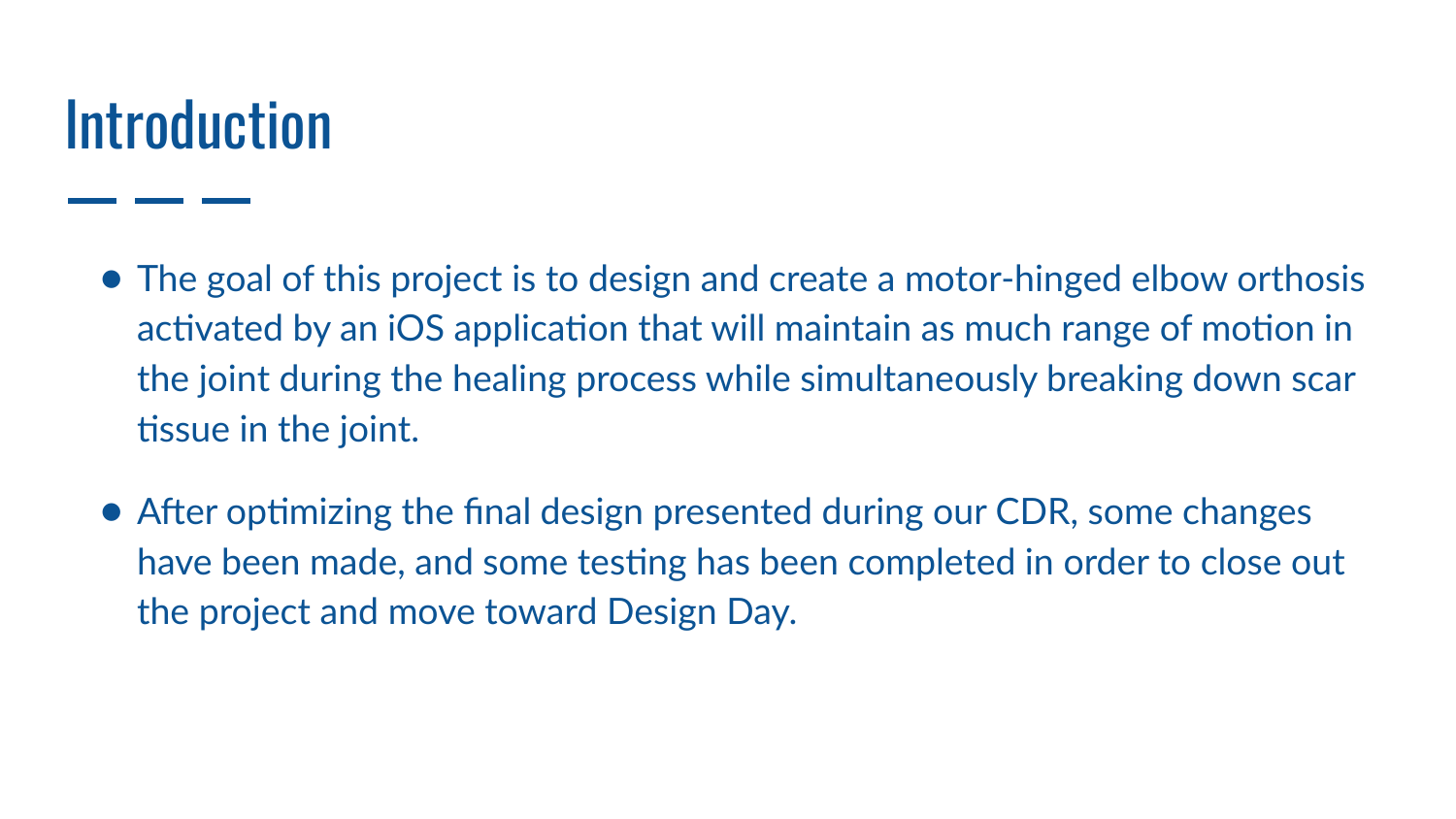

# Introduction
The goal of this project is to design and create a motor-hinged elbow orthosis activated by an iOS application that will maintain as much range of motion in the joint during the healing process while simultaneously breaking down scar tissue in the joint.
After optimizing the final design presented during our CDR, some changes have been made, and some testing has been completed in order to close out the project and move toward Design Day.